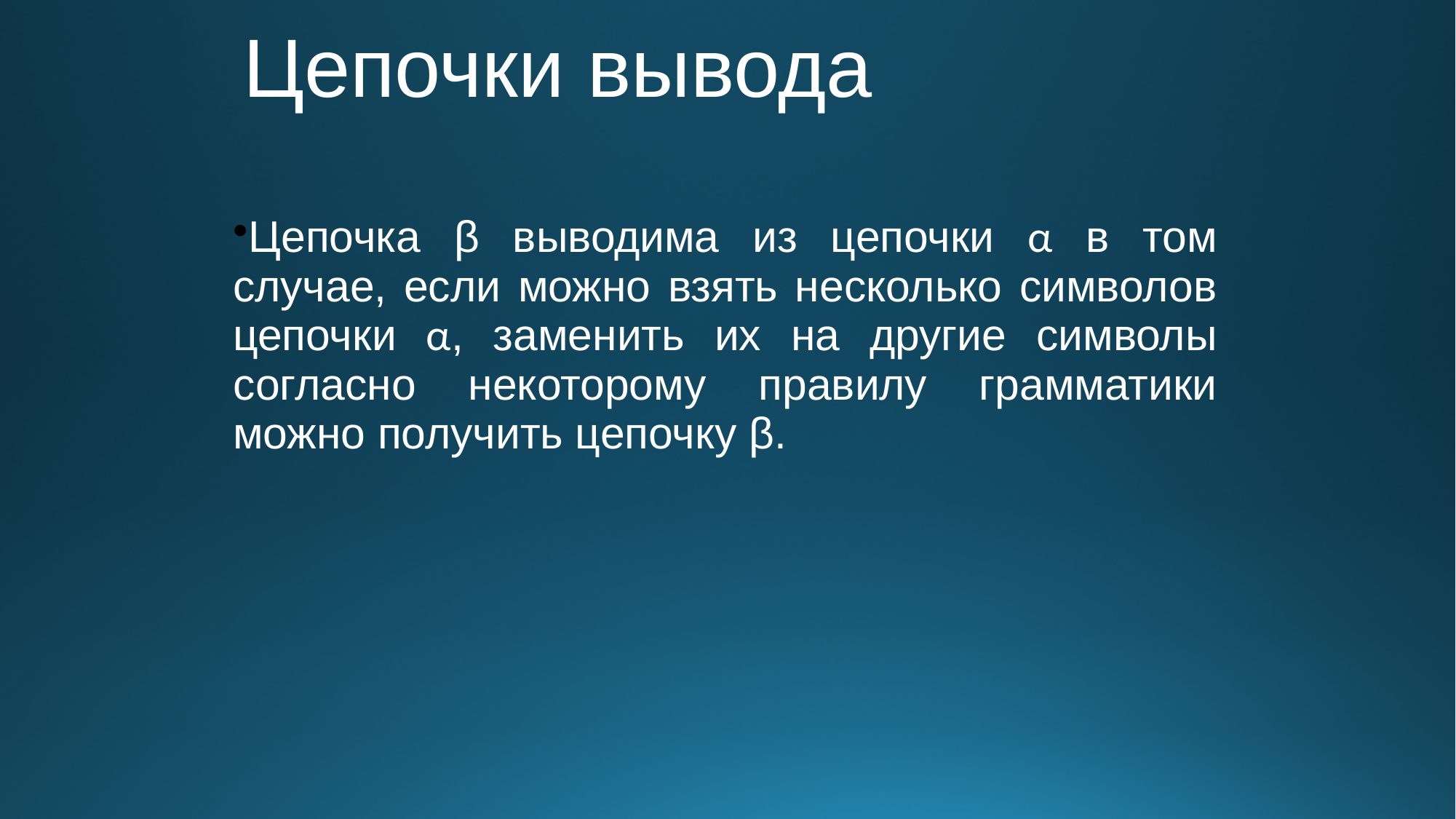

# Цепочки вывода

Цепочка β выводима из цепочки α в том случае, если можно взять несколько символов цепочки α, заменить их на другие символы согласно некоторому правилу грамматики можно получить цепочку β.